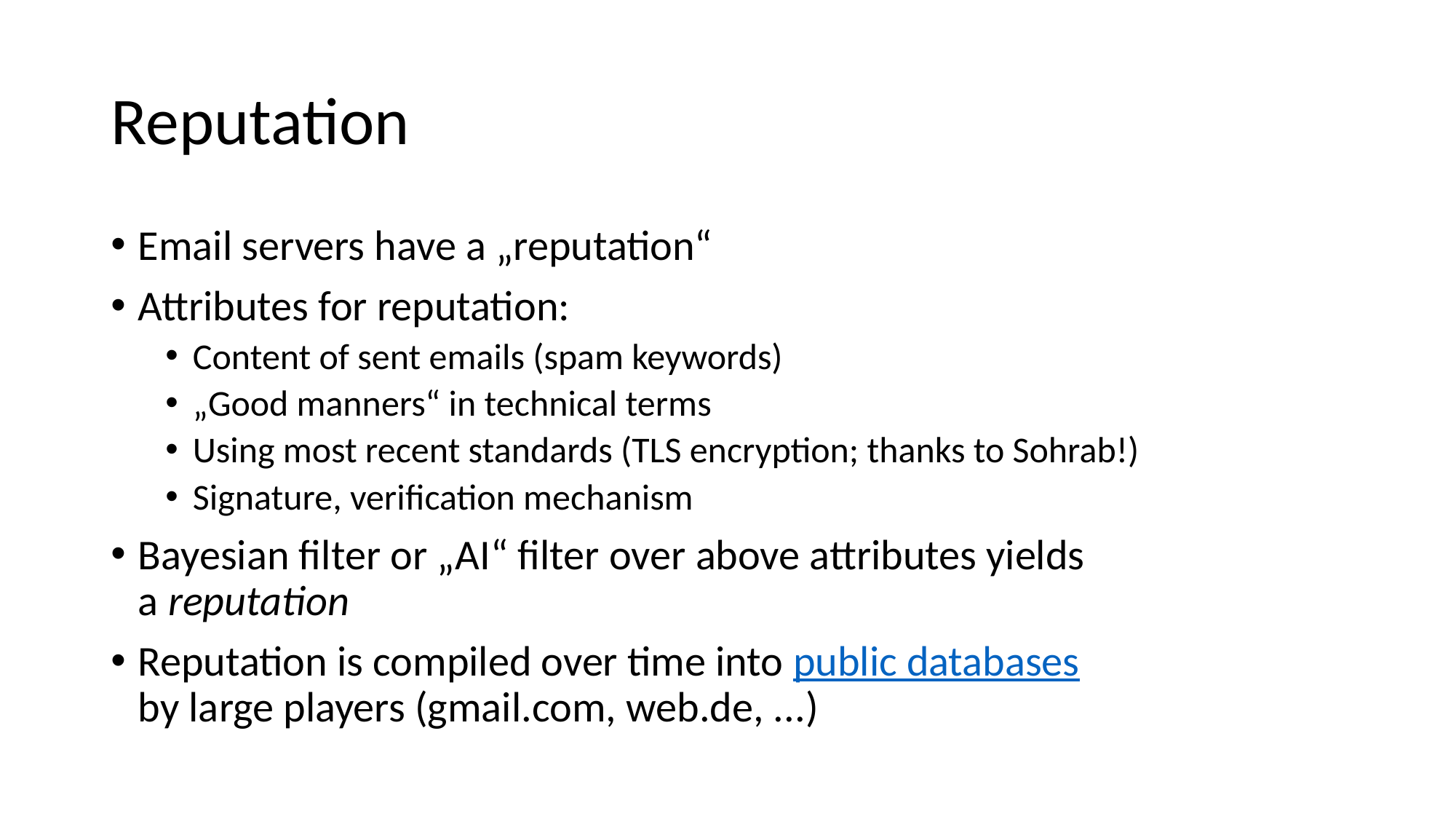

# Reputation
Email servers have a „reputation“
Attributes for reputation:
Content of sent emails (spam keywords)
„Good manners“ in technical terms
Using most recent standards (TLS encryption; thanks to Sohrab!)
Signature, verification mechanism
Bayesian filter or „AI“ filter over above attributes yields
a reputation
Reputation is compiled over time into public databases
by large players (gmail.com, web.de, ...)